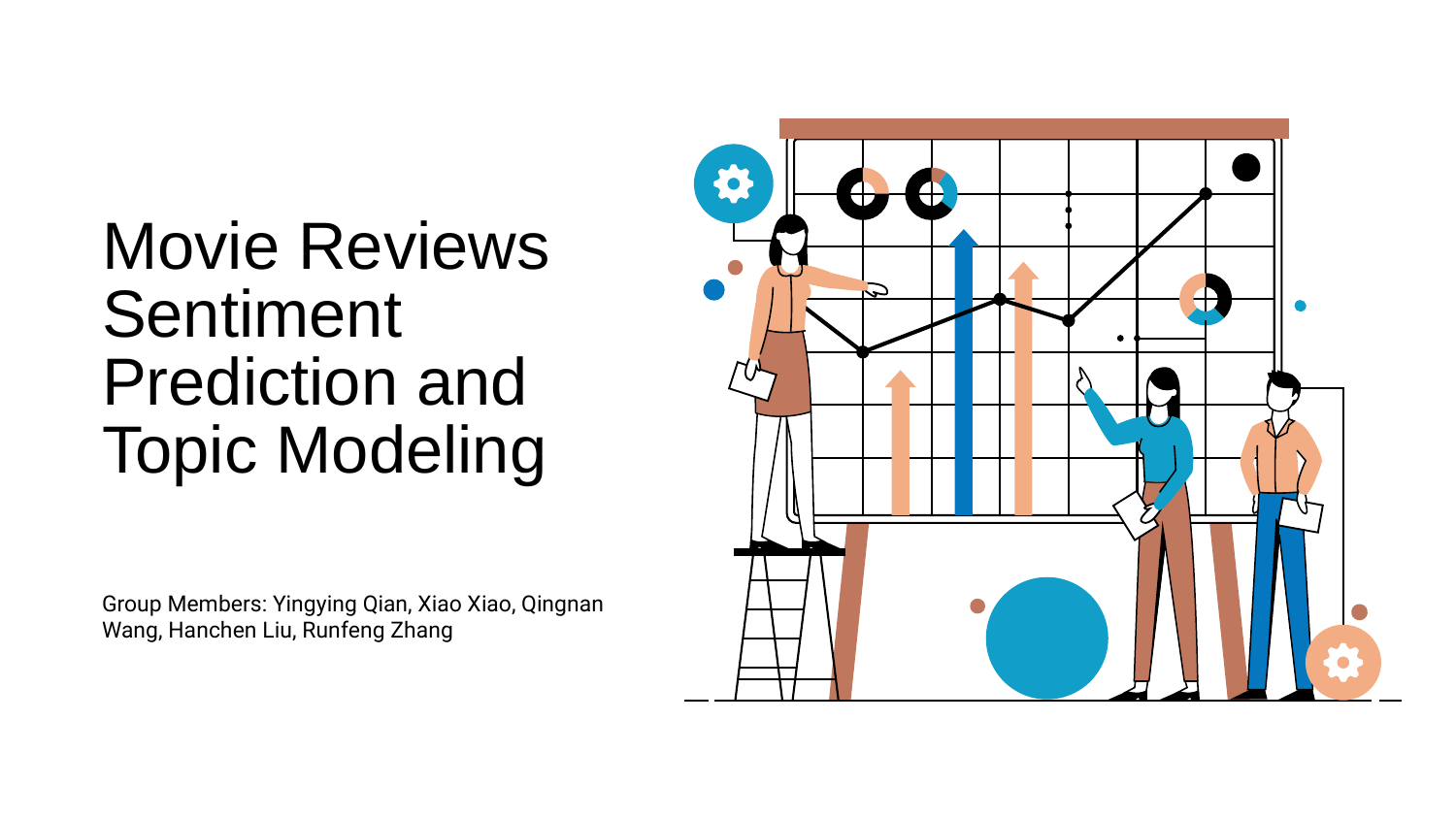

# Movie Reviews Sentiment Prediction and Topic Modeling
Group Members: Yingying Qian, Xiao Xiao, Qingnan Wang, Hanchen Liu, Runfeng Zhang